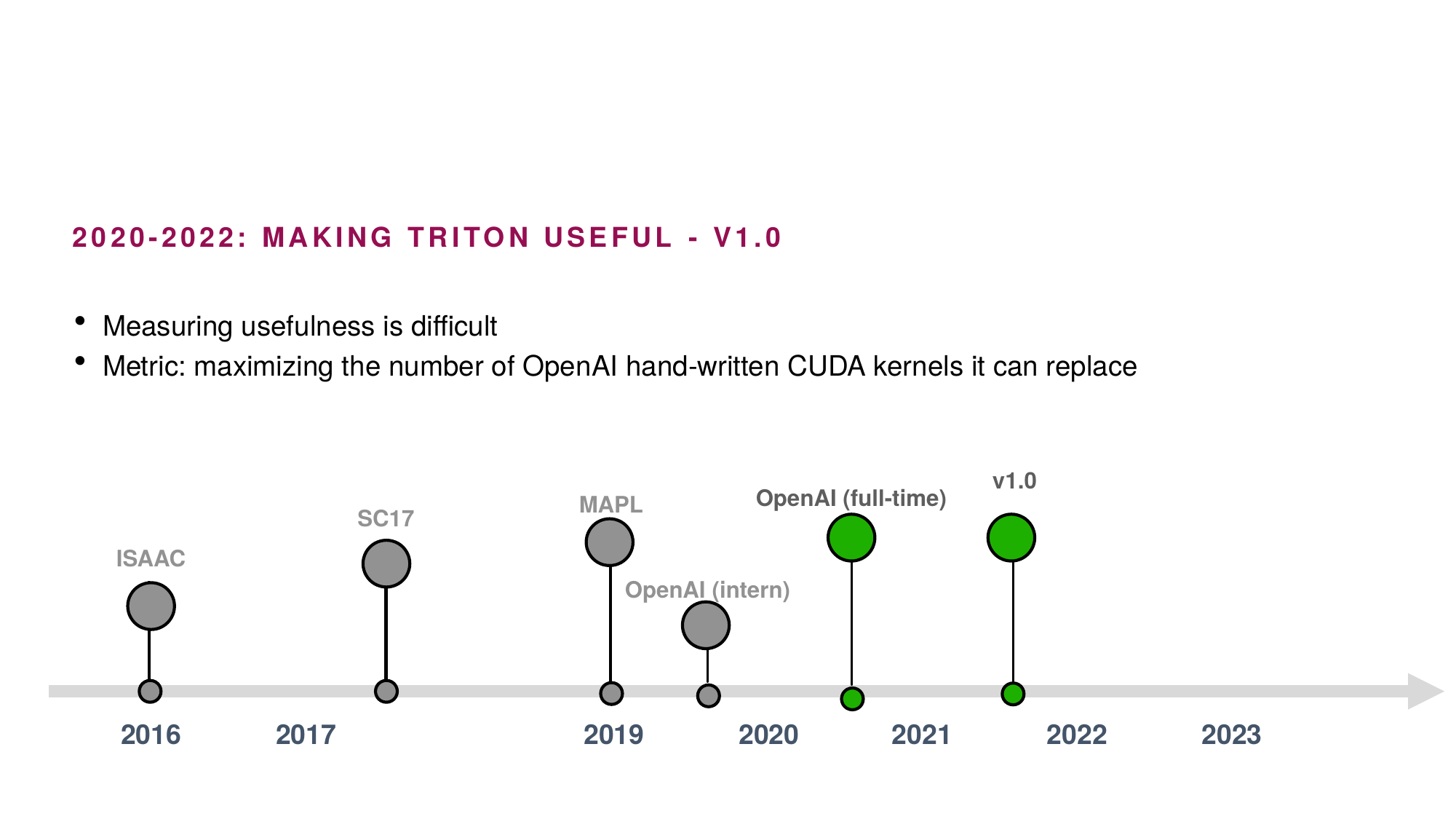

2020-2022: MAKING TRITON USEFUL - V1.0
Measuring usefulness is difficult
Metric: maximizing the number of OpenAI hand-written CUDA kernels it can replace
v1.0
OpenAI (full-time)
MAPL
SC17

ISAAC

OpenAI (intern)

2016
2017
2019
2020
2021
2022
2023